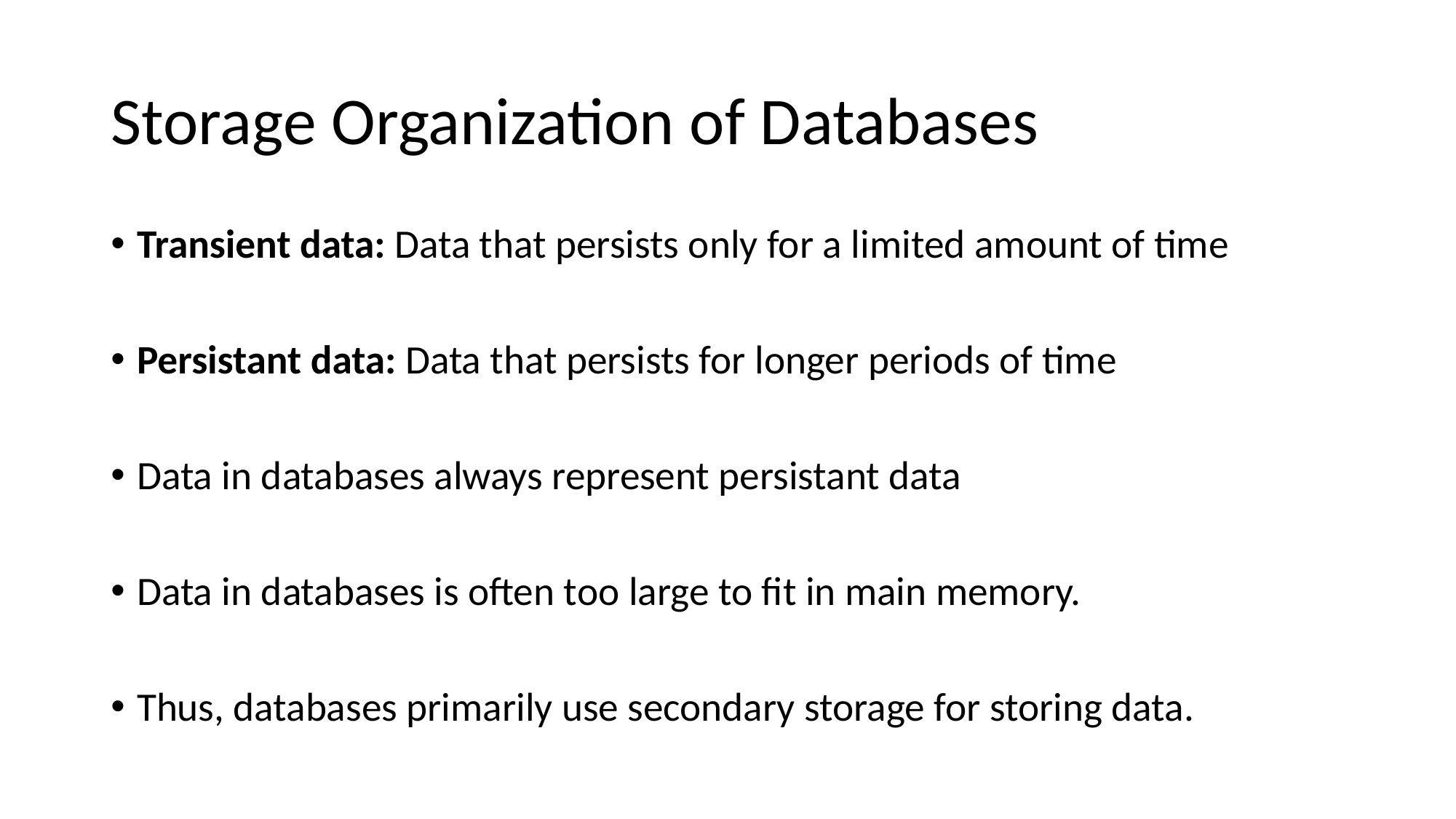

# Storage Organization of Databases
Transient data: Data that persists only for a limited amount of time

Persistant data: Data that persists for longer periods of time

Data in databases always represent persistant data

Data in databases is often too large to fit in main memory.

Thus, databases primarily use secondary storage for storing data.